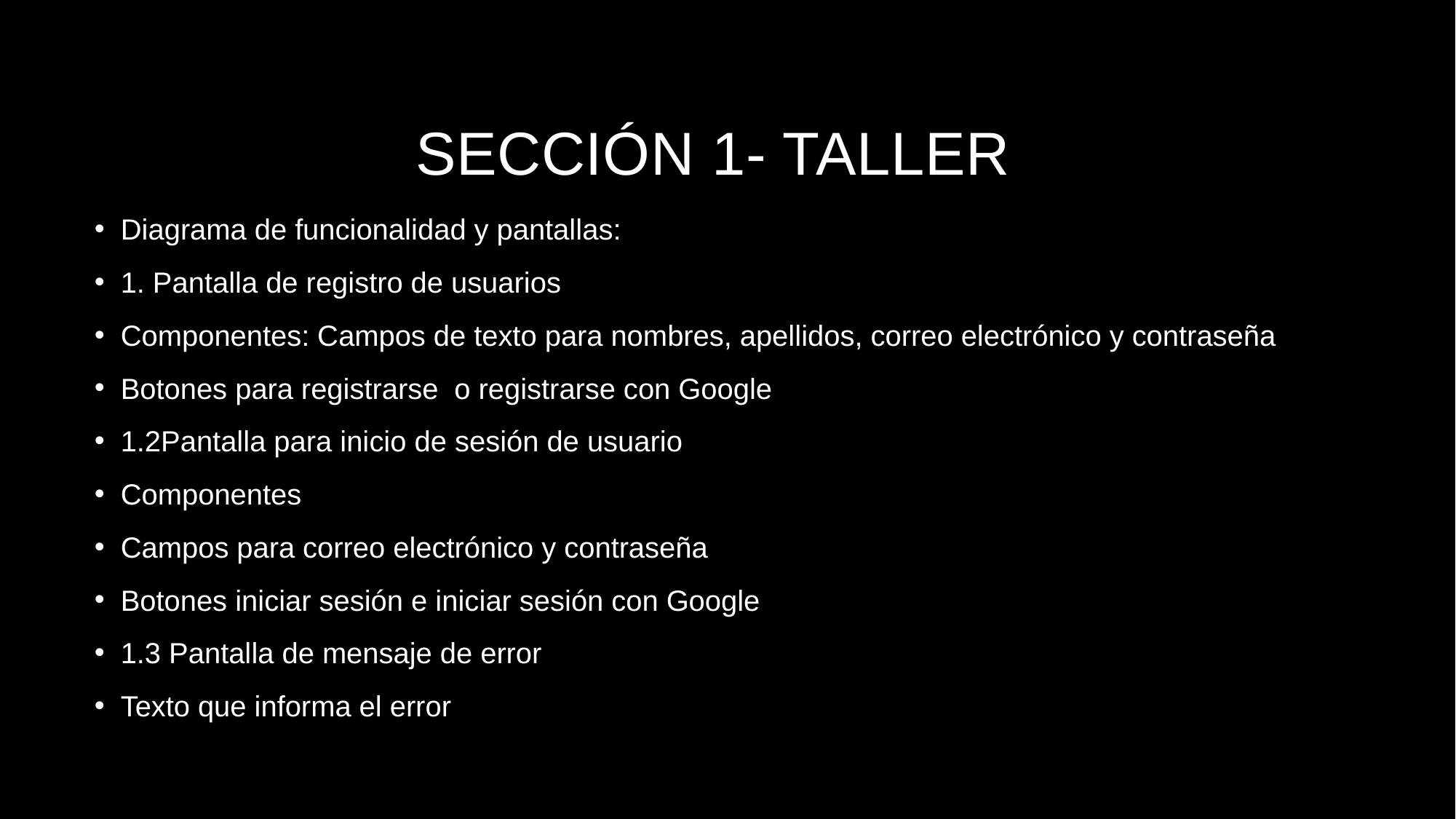

# Sección 1- Taller
Diagrama de funcionalidad y pantallas:
1. Pantalla de registro de usuarios
Componentes: Campos de texto para nombres, apellidos, correo electrónico y contraseña
Botones para registrarse  o registrarse con Google
1.2Pantalla para inicio de sesión de usuario
Componentes
Campos para correo electrónico y contraseña
Botones iniciar sesión e iniciar sesión con Google
1.3 Pantalla de mensaje de error
Texto que informa el error